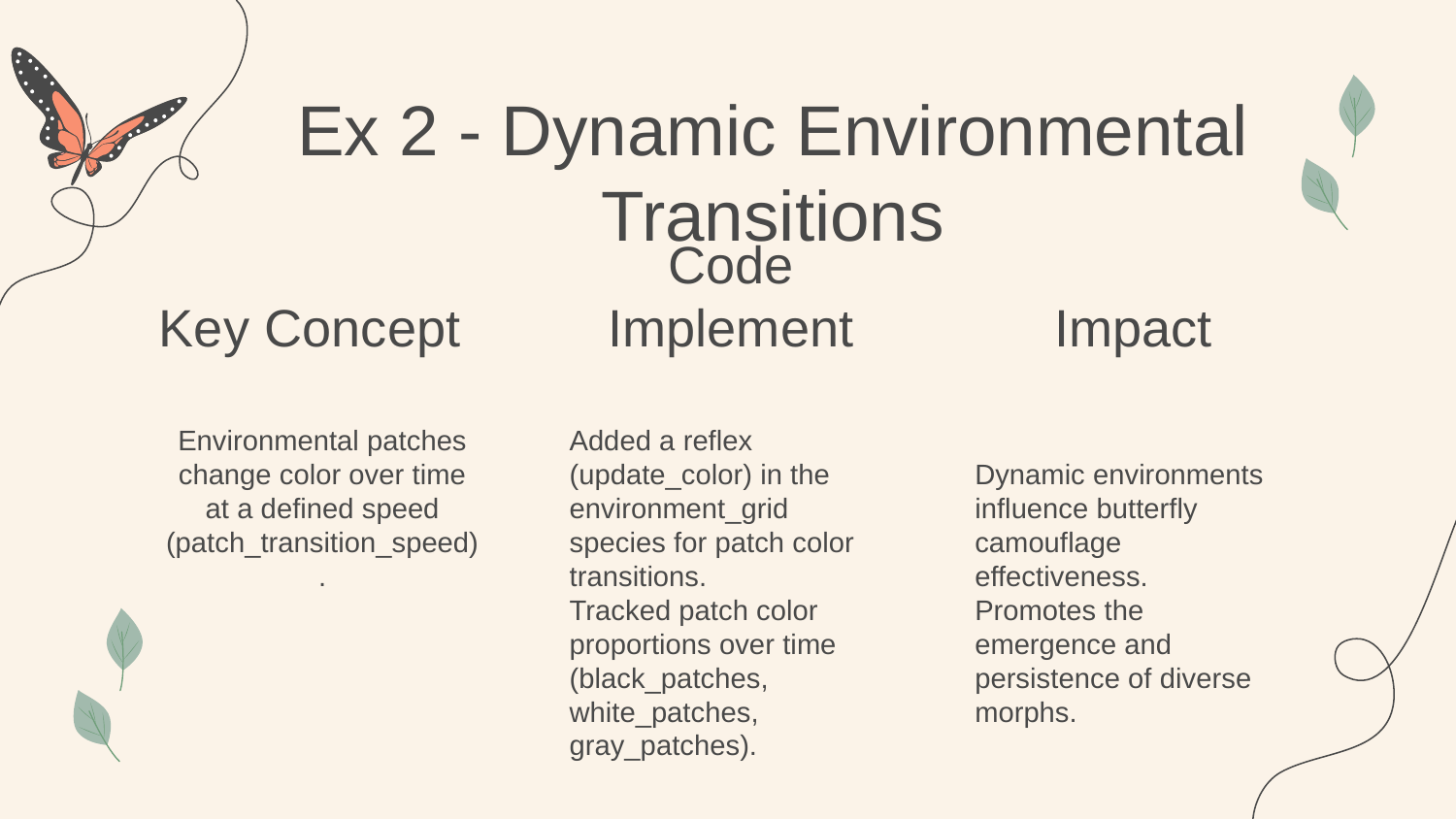

# Ex 2 - Dynamic Environmental Transitions

Code Implement
Key Concept
Impact
Added a reflex (update_color) in the environment_grid species for patch color transitions.
Tracked patch color proportions over time (black_patches, white_patches, gray_patches).

Dynamic environments influence butterfly camouflage effectiveness.
Promotes the emergence and persistence of diverse morphs.

Environmental patches change color over time at a defined speed (patch_transition_speed).